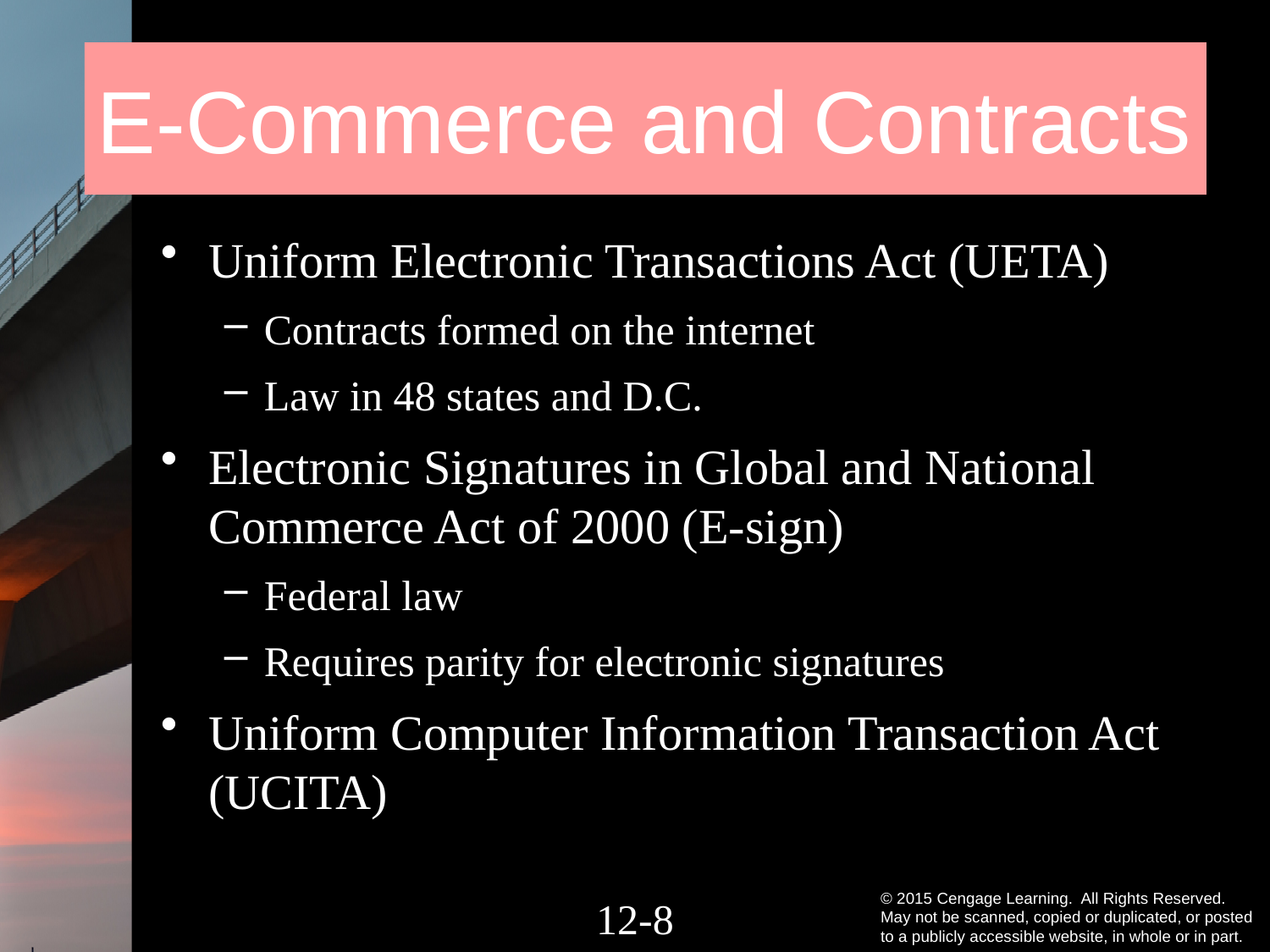

# E-Commerce and Contracts
Uniform Electronic Transactions Act (UETA)
Contracts formed on the internet
Law in 48 states and D.C.
Electronic Signatures in Global and National Commerce Act of 2000 (E-sign)
Federal law
Requires parity for electronic signatures
Uniform Computer Information Transaction Act (UCITA)
12-8